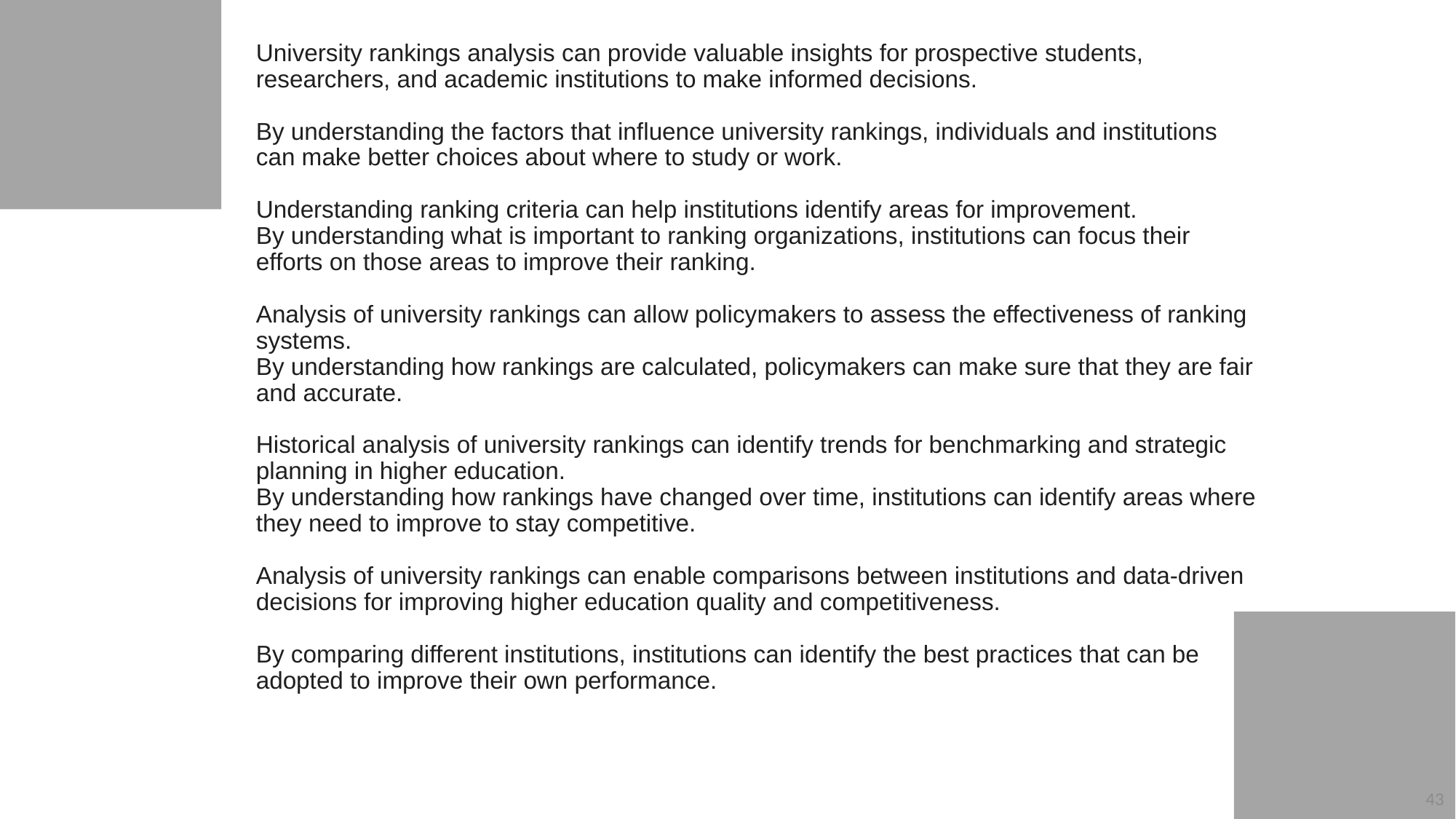

University rankings analysis can provide valuable insights for prospective students, researchers, and academic institutions to make informed decisions.
By understanding the factors that influence university rankings, individuals and institutions can make better choices about where to study or work.
Understanding ranking criteria can help institutions identify areas for improvement.
By understanding what is important to ranking organizations, institutions can focus their efforts on those areas to improve their ranking.
Analysis of university rankings can allow policymakers to assess the effectiveness of ranking systems.
By understanding how rankings are calculated, policymakers can make sure that they are fair and accurate.
Historical analysis of university rankings can identify trends for benchmarking and strategic planning in higher education.
By understanding how rankings have changed over time, institutions can identify areas where they need to improve to stay competitive.
Analysis of university rankings can enable comparisons between institutions and data-driven decisions for improving higher education quality and competitiveness.
By comparing different institutions, institutions can identify the best practices that can be adopted to improve their own performance.
43